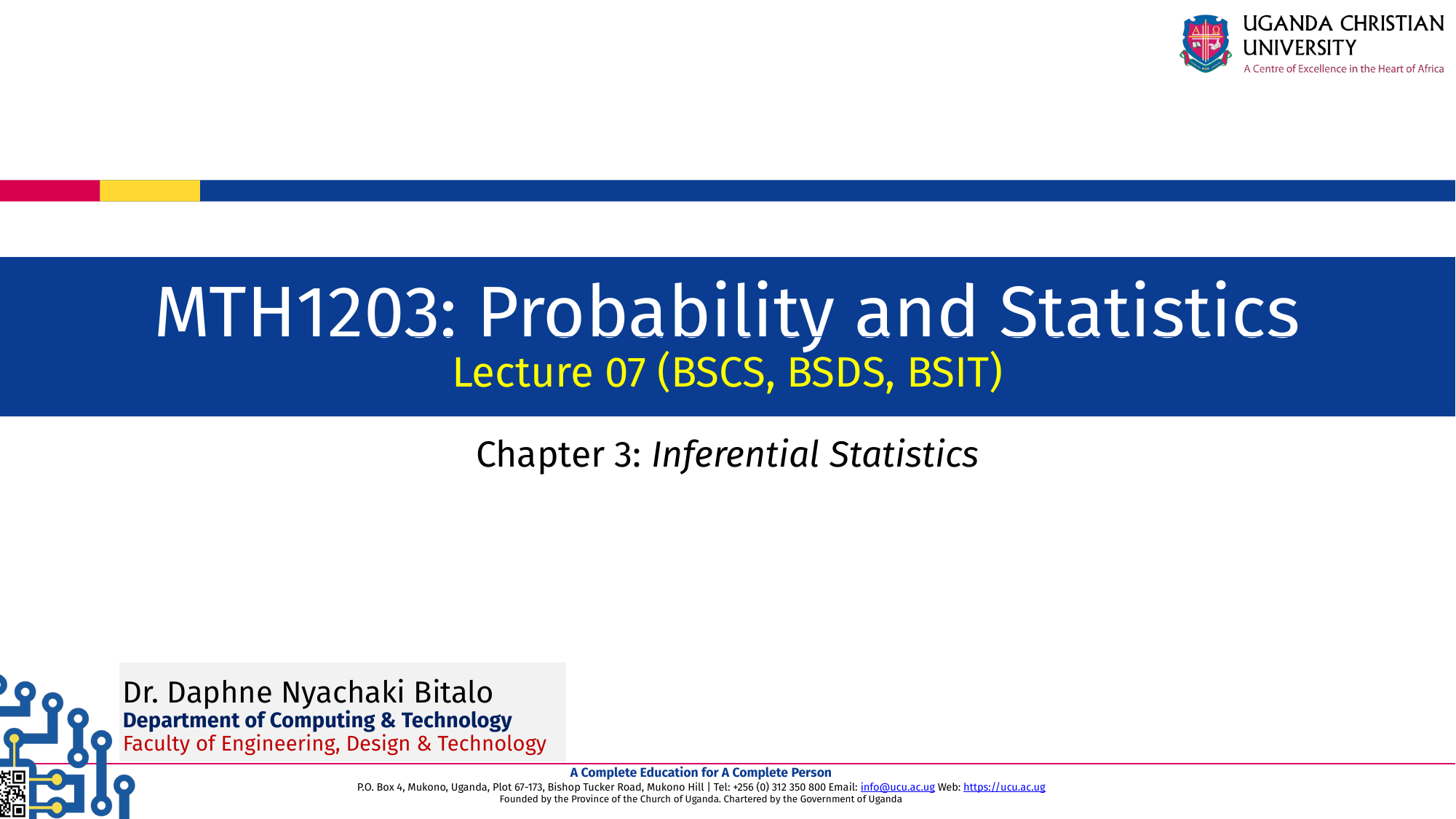

MTH1203: Probability and Statistics
Lecture 07 (BSCS, BSDS, BSIT)
Chapter 3: Inferential Statistics

Dr. Daphne Nyachaki Bitalo
Department of Computing & Technology
Faculty of Engineering, Design & Technology